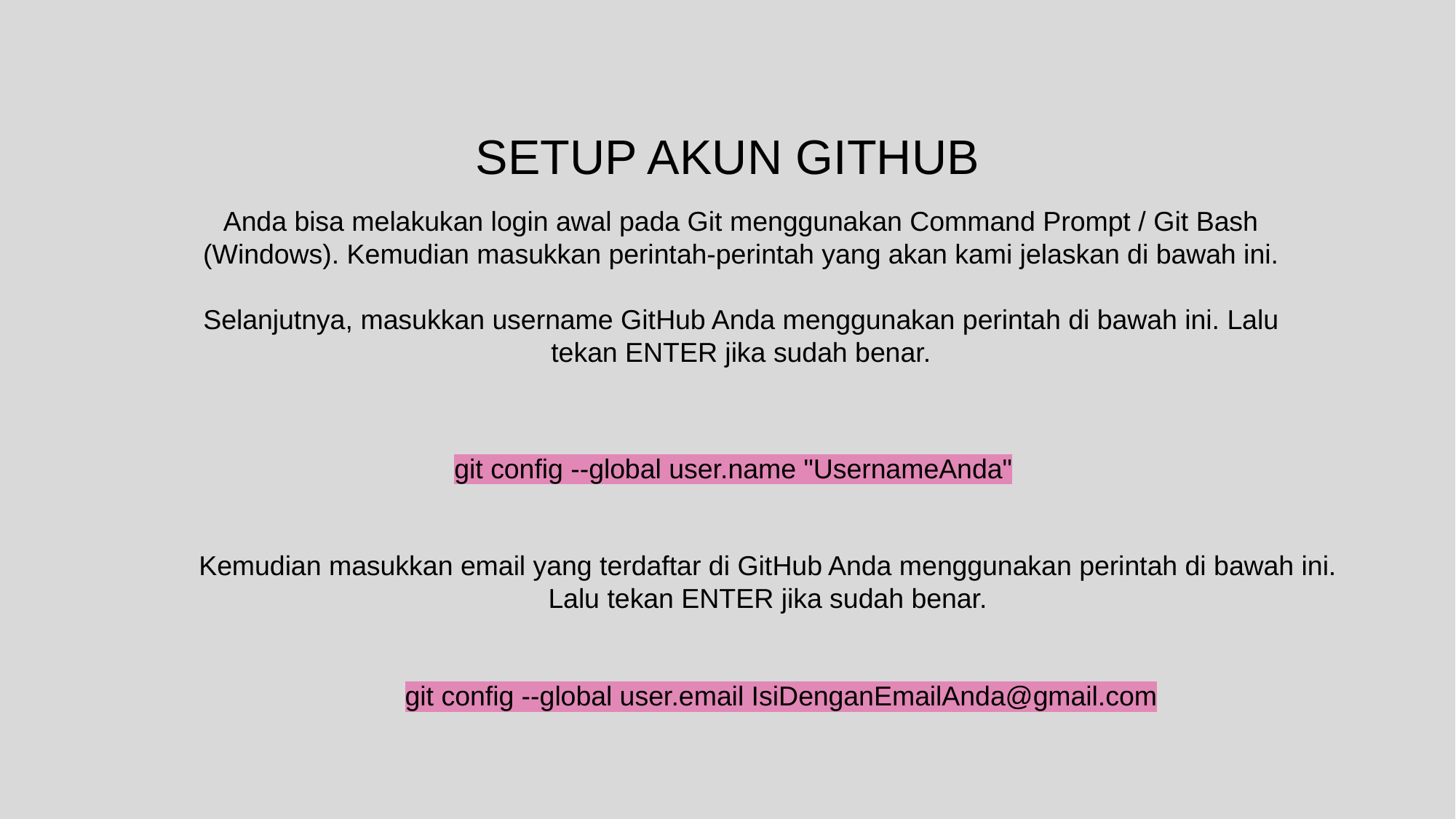

# Setup akun github
Anda bisa melakukan login awal pada Git menggunakan Command Prompt / Git Bash (Windows). Kemudian masukkan perintah-perintah yang akan kami jelaskan di bawah ini.

Selanjutnya, masukkan username GitHub Anda menggunakan perintah di bawah ini. Lalu tekan ENTER jika sudah benar.
git config --global user.name "UsernameAnda"
Kemudian masukkan email yang terdaftar di GitHub Anda menggunakan perintah di bawah ini. Lalu tekan ENTER jika sudah benar.
git config --global user.email IsiDenganEmailAnda@gmail.com